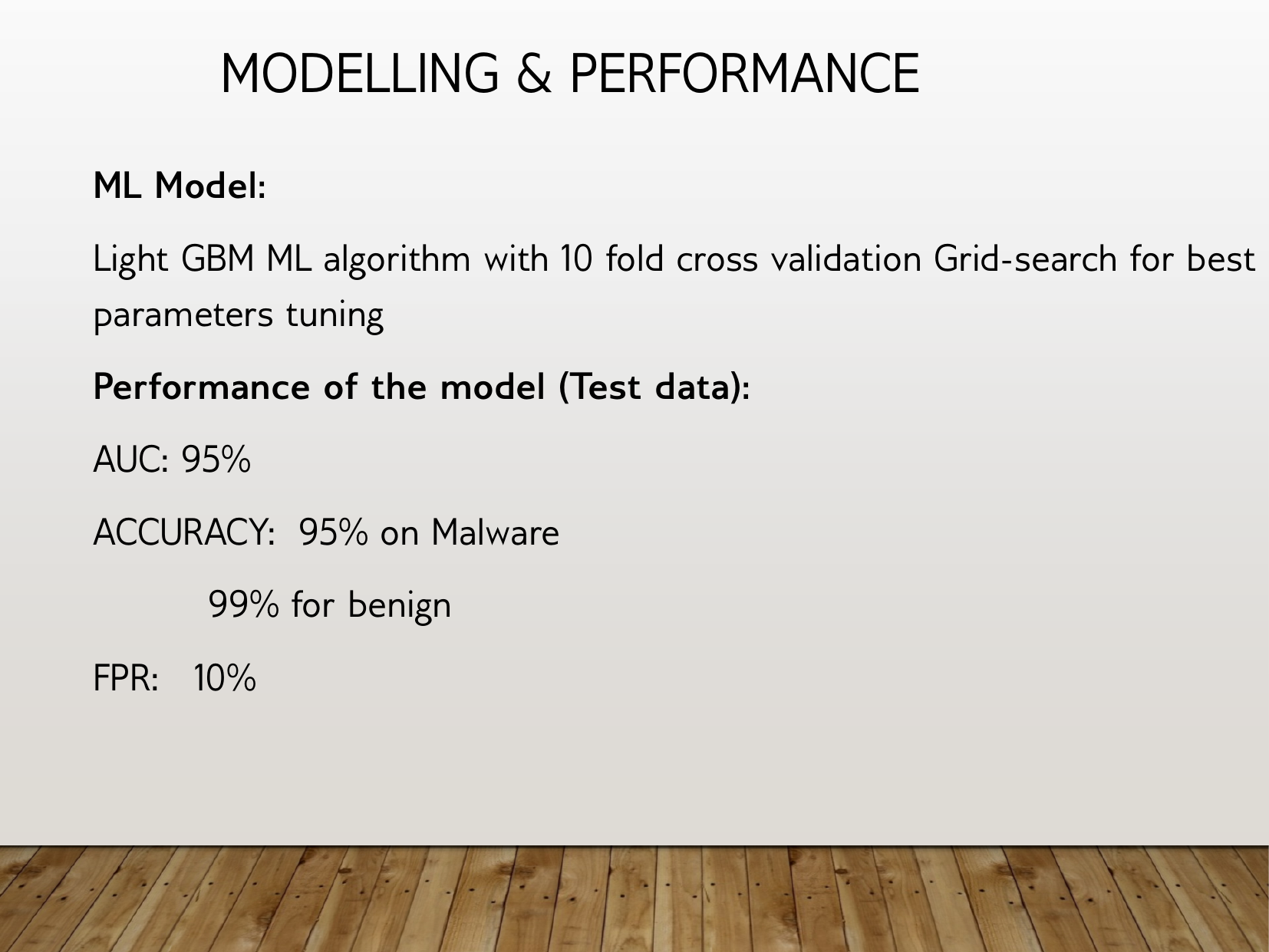

Modelling & Performance
ML Model:
Light GBM ML algorithm with 10 fold cross validation Grid-search for best parameters tuning
Performance of the model (Test data):
AUC: 95%
ACCURACY:  95% on Malware
	99% for benign
FPR:   10%